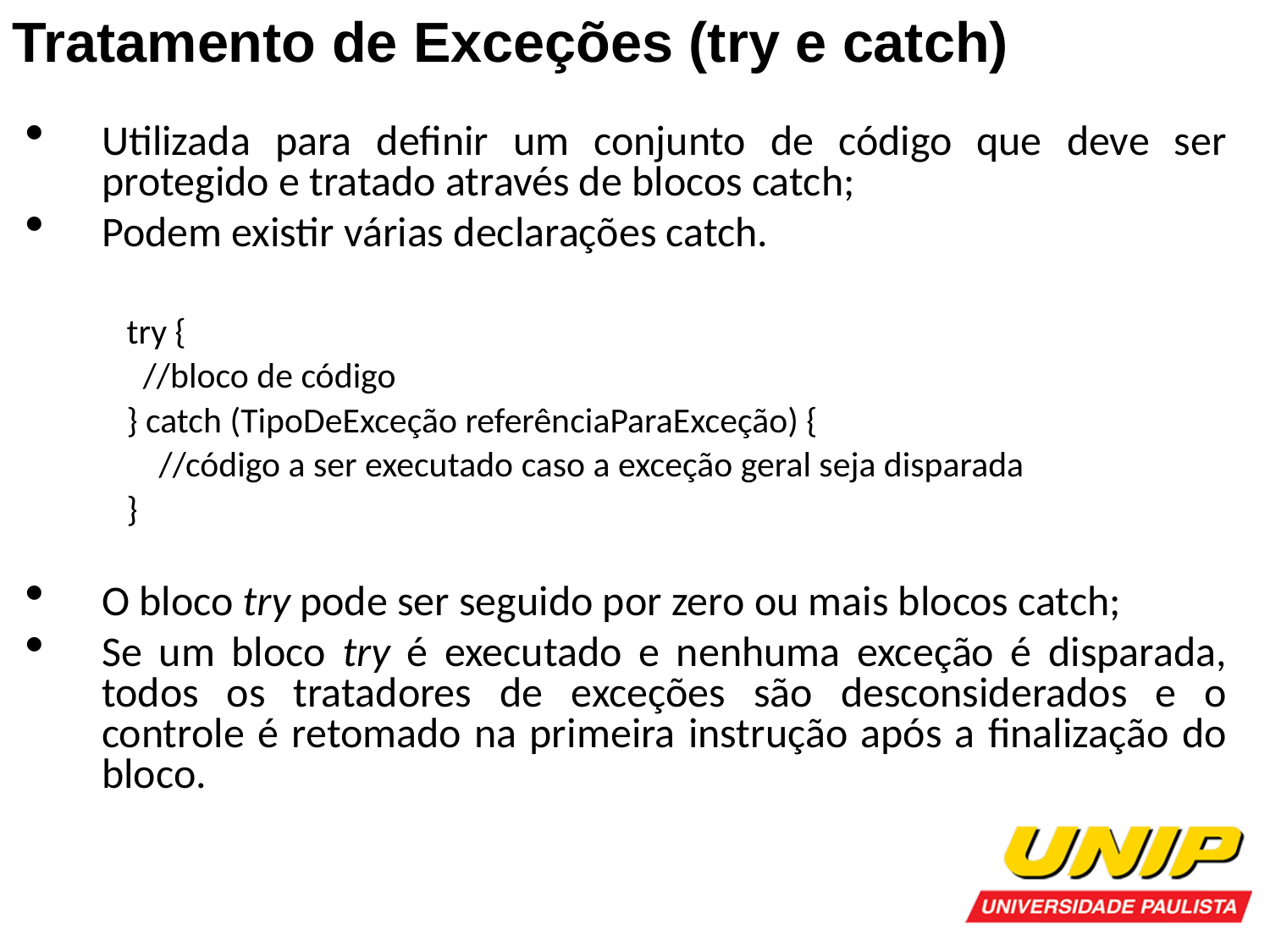

Tratamento de Exceções (try e catch)
Utilizada para definir um conjunto de código que deve ser protegido e tratado através de blocos catch;
Podem existir várias declarações catch.

try {
  //bloco de código
} catch (TipoDeExceção referênciaParaExceção) {
    //código a ser executado caso a exceção geral seja disparada
}

O bloco try pode ser seguido por zero ou mais blocos catch;
Se um bloco try é executado e nenhuma exceção é disparada, todos os tratadores de exceções são desconsiderados e o controle é retomado na primeira instrução após a finalização do bloco.